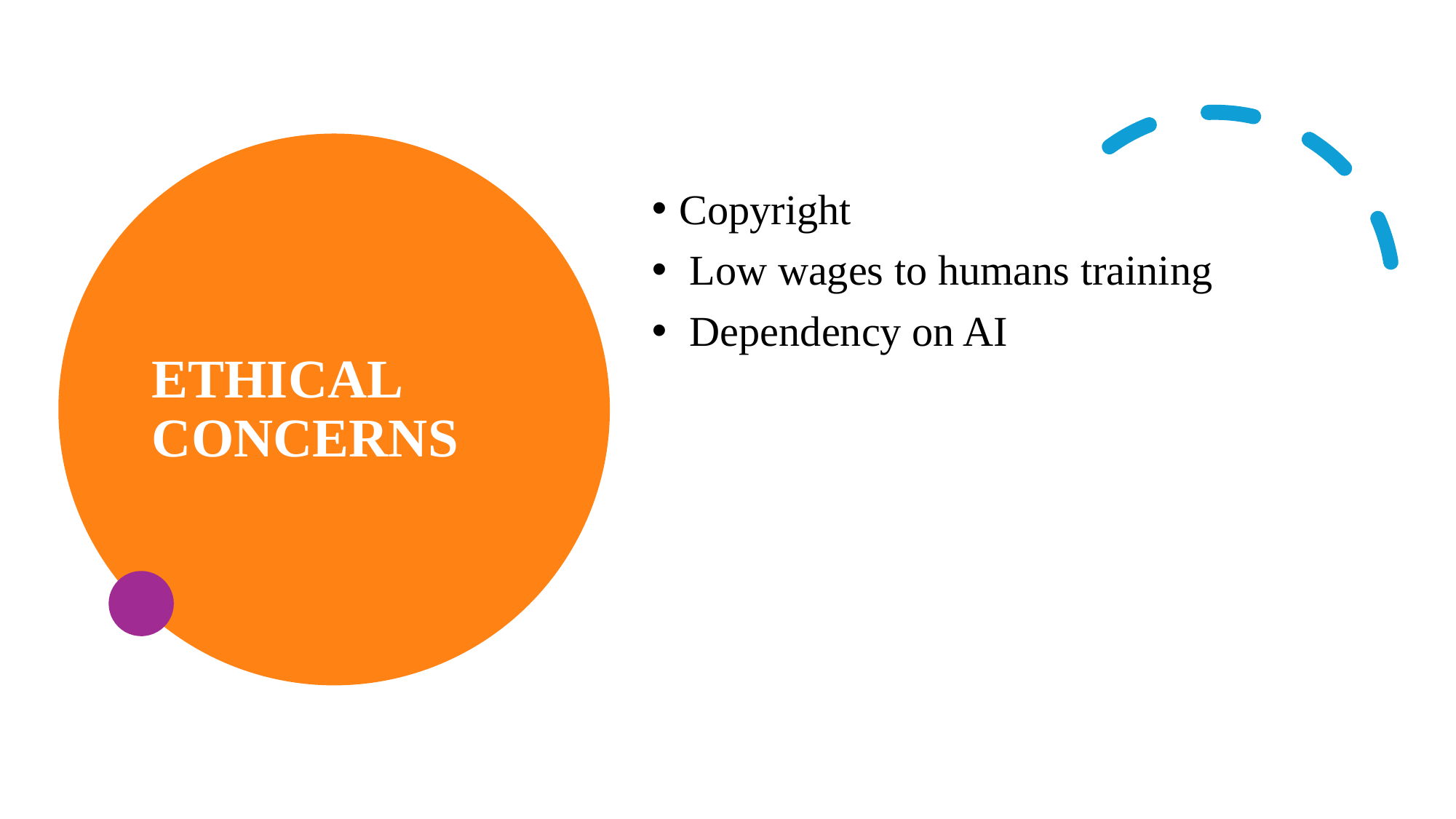

# ETHICAL CONCERNS
Copyright
 Low wages to humans training
 Dependency on AI